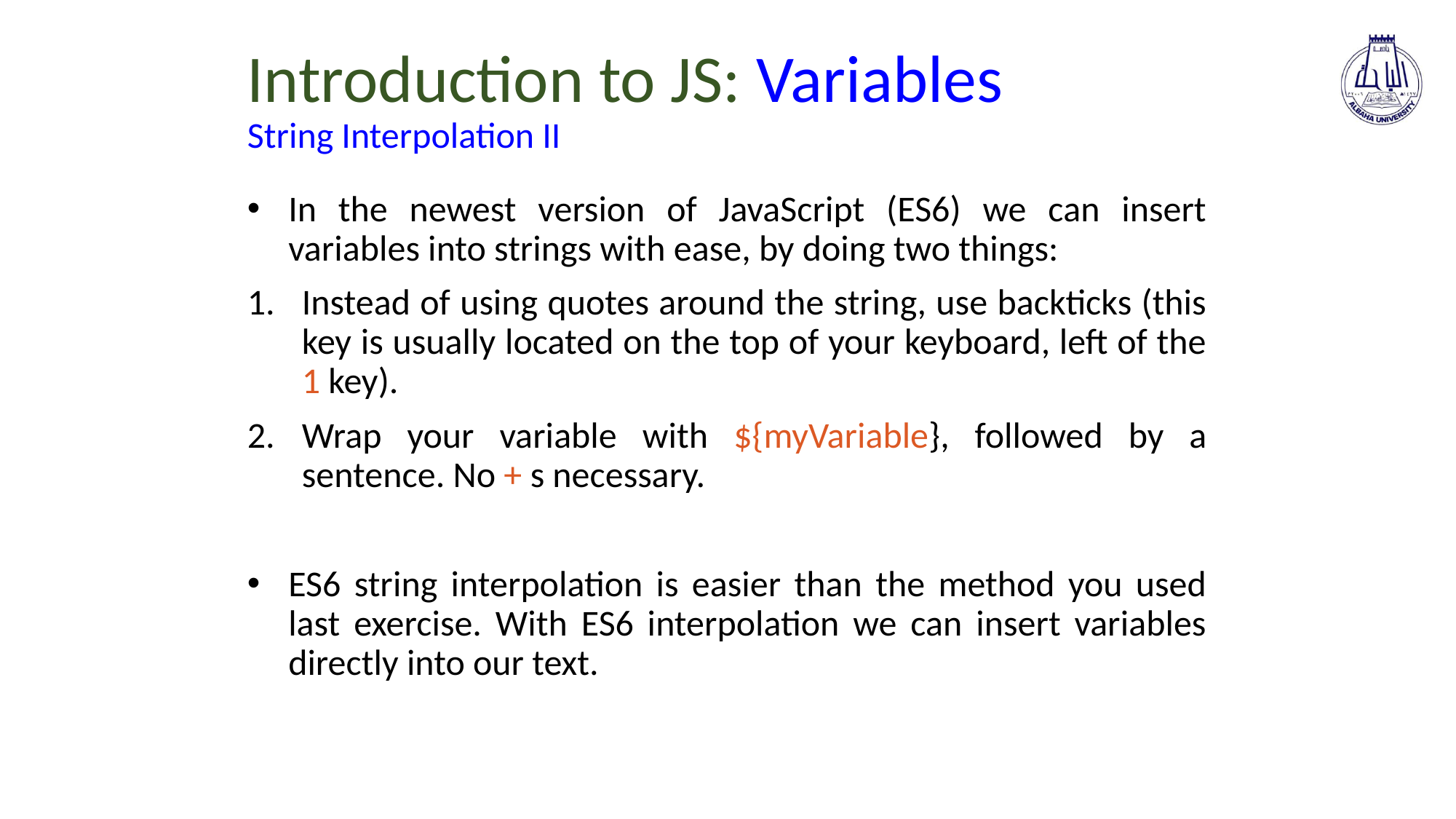

# Introduction to JS: Variables String Interpolation II
In the newest version of JavaScript (ES6) we can insert variables into strings with ease, by doing two things:
Instead of using quotes around the string, use backticks (this key is usually located on the top of your keyboard, left of the 1 key).
Wrap your variable with ${myVariable}, followed by a sentence. No + s necessary.

ES6 string interpolation is easier than the method you used last exercise. With ES6 interpolation we can insert variables directly into our text.